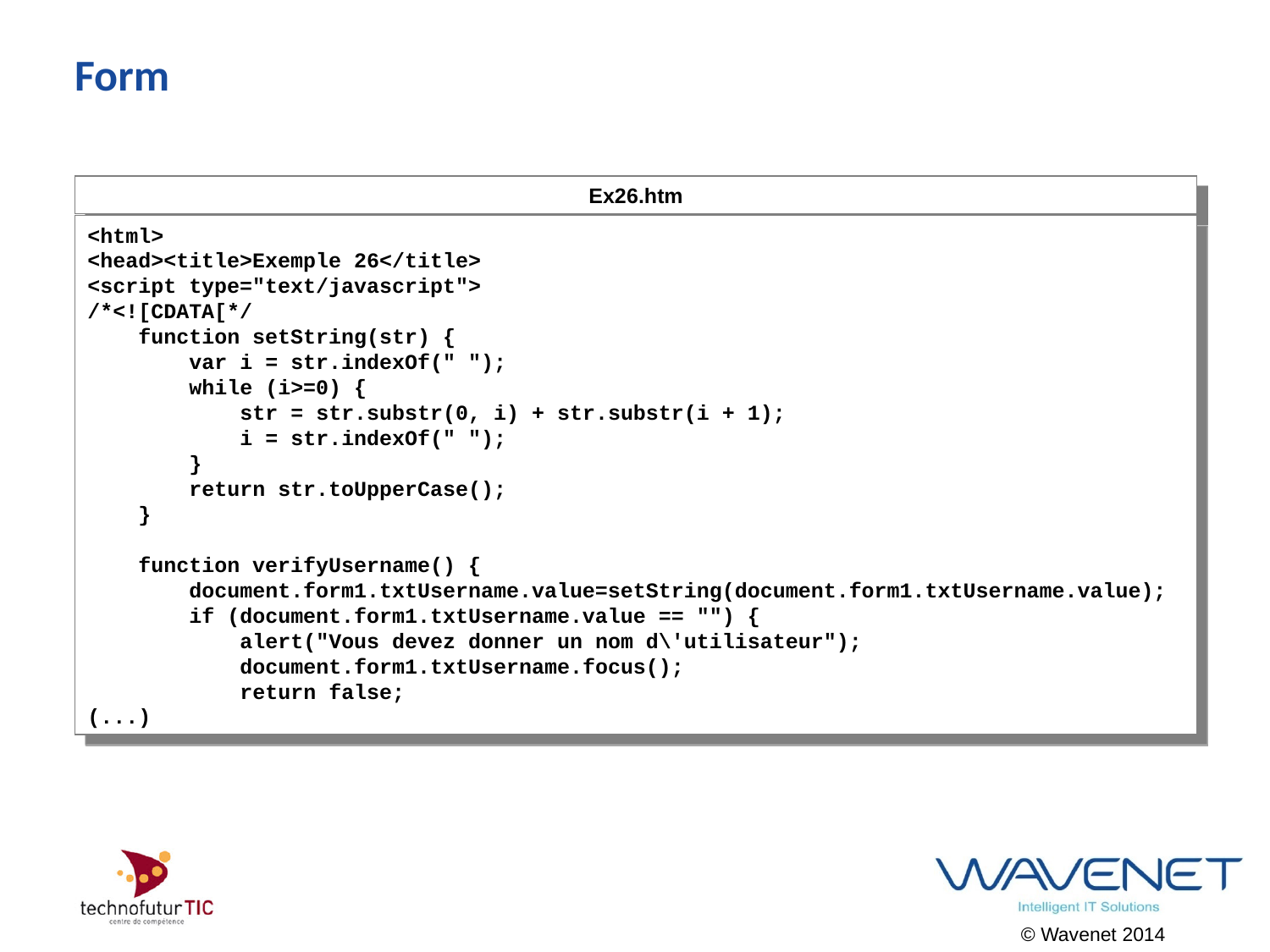

# Form
Ex26.htm
<html>
<head><title>Exemple 26</title>
<script type="text/javascript">
/*<![CDATA[*/
    function setString(str) {
        var i = str.indexOf(" ");
        while (i>=0) {
            str = str.substr(0, i) + str.substr(i + 1);
            i = str.indexOf(" ");
        }
        return str.toUpperCase();
    }

    function verifyUsername() {
        document.form1.txtUsername.value=setString(document.form1.txtUsername.value);
        if (document.form1.txtUsername.value == "") {
            alert("Vous devez donner un nom d\'utilisateur");
            document.form1.txtUsername.focus();
            return false;
(...)
© Wavenet 2014